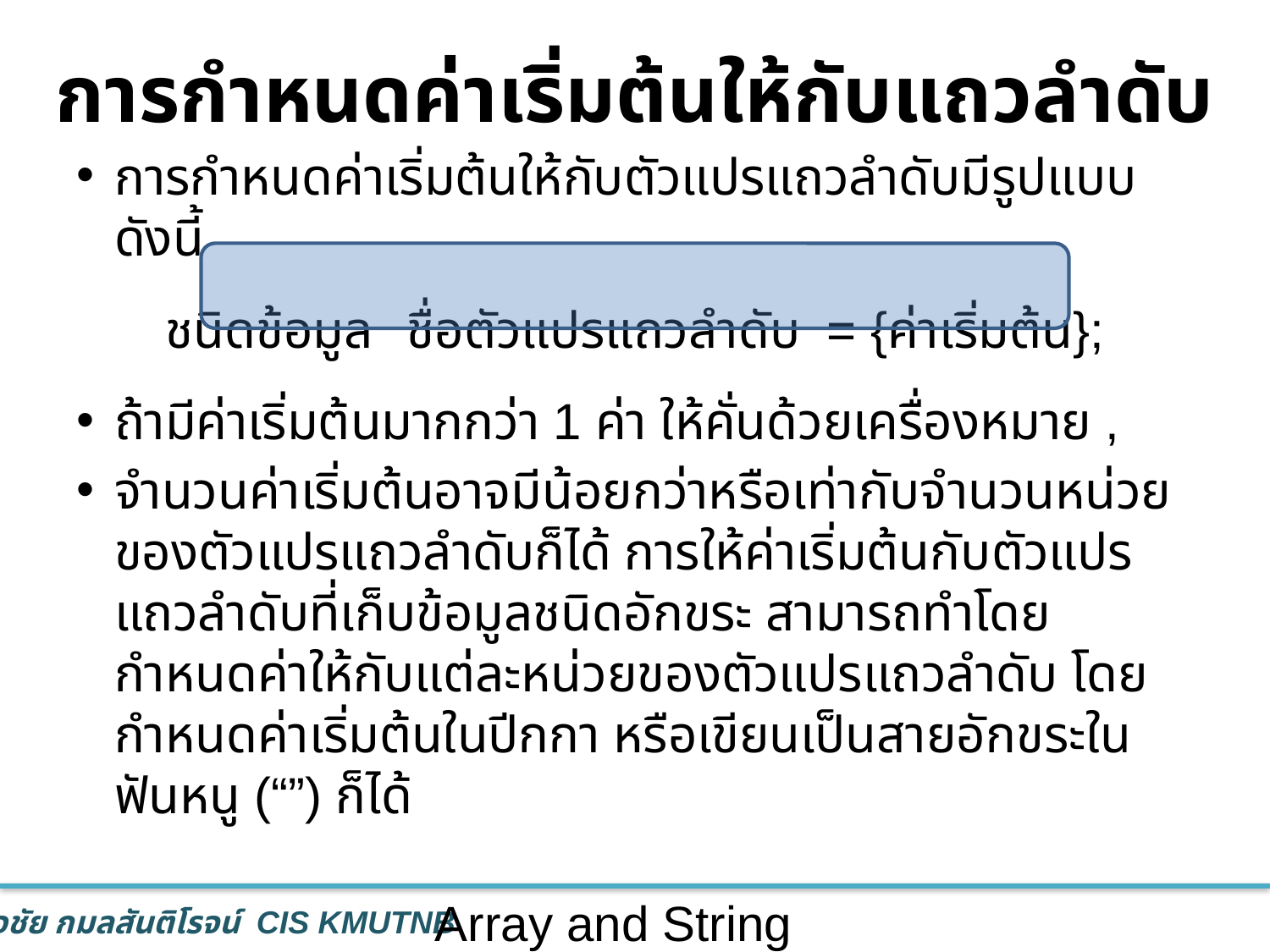

# การกำหนดค่าเริ่มต้นให้กับแถวลำดับ
การกำหนดค่าเริ่มต้นให้กับตัวแปรแถวลำดับมีรูปแบบดังนี้

ชนิดข้อมูล	ชื่อตัวแปรแถวลำดับ  = {ค่าเริ่มต้น};

ถ้ามีค่าเริ่มต้นมากกว่า 1 ค่า ให้คั่นด้วยเครื่องหมาย ,
จำนวนค่าเริ่มต้นอาจมีน้อยกว่าหรือเท่ากับจำนวนหน่วยของตัวแปรแถวลำดับก็ได้ การให้ค่าเริ่มต้นกับตัวแปรแถวลำดับที่เก็บข้อมูลชนิดอักขระ สามารถทำโดยกำหนดค่าให้กับแต่ละหน่วยของตัวแปรแถวลำดับ โดยกำหนดค่าเริ่มต้นในปีกกา หรือเขียนเป็นสายอักขระในฟันหนู (“”) ก็ได้

Array and String
15